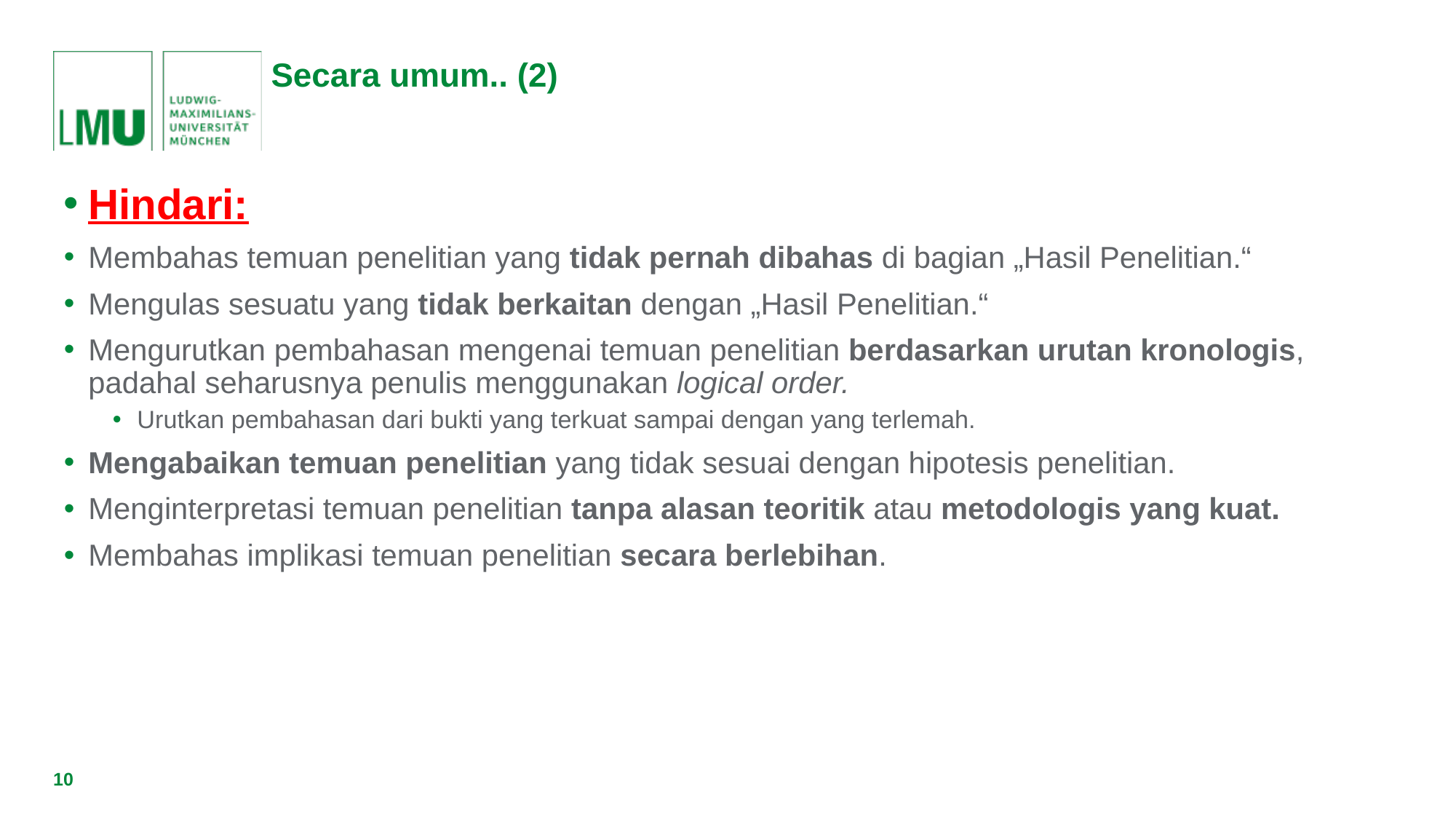

# Secara umum.. (2)
Hindari:
Membahas temuan penelitian yang tidak pernah dibahas di bagian „Hasil Penelitian.“
Mengulas sesuatu yang tidak berkaitan dengan „Hasil Penelitian.“
Mengurutkan pembahasan mengenai temuan penelitian berdasarkan urutan kronologis, padahal seharusnya penulis menggunakan logical order.
Urutkan pembahasan dari bukti yang terkuat sampai dengan yang terlemah.
Mengabaikan temuan penelitian yang tidak sesuai dengan hipotesis penelitian.
Menginterpretasi temuan penelitian tanpa alasan teoritik atau metodologis yang kuat.
Membahas implikasi temuan penelitian secara berlebihan.
10